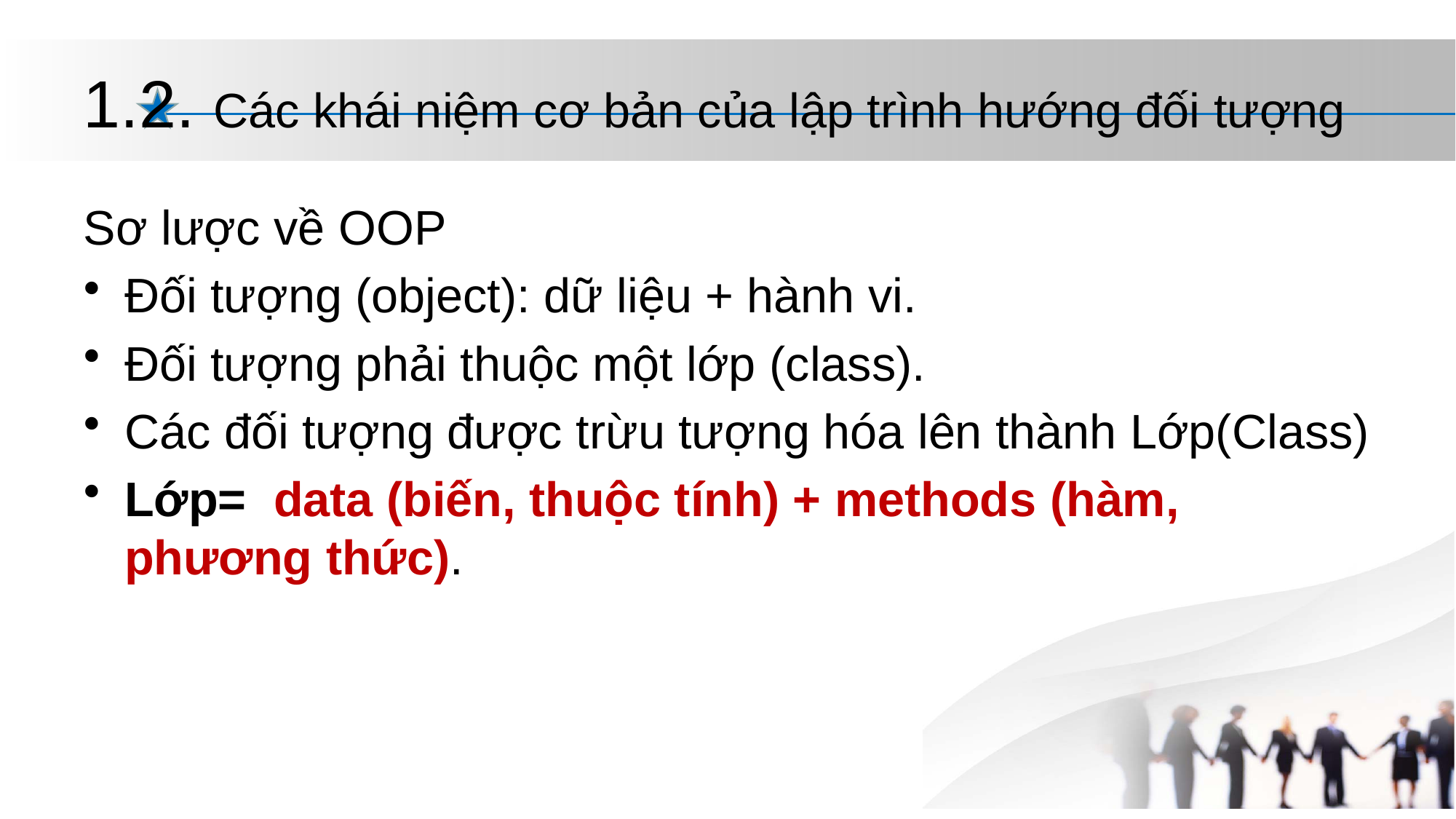

# 1.2. Các khái niệm cơ bản của lập trình hướng đối tượng
Sơ lược về OOP
Đối tượng (object): dữ liệu + hành vi.
Đối tượng phải thuộc một lớp (class).
Các đối tượng được trừu tượng hóa lên thành Lớp(Class)
Lớp=  data (biến, thuộc tính) + methods (hàm, phương thức).

9